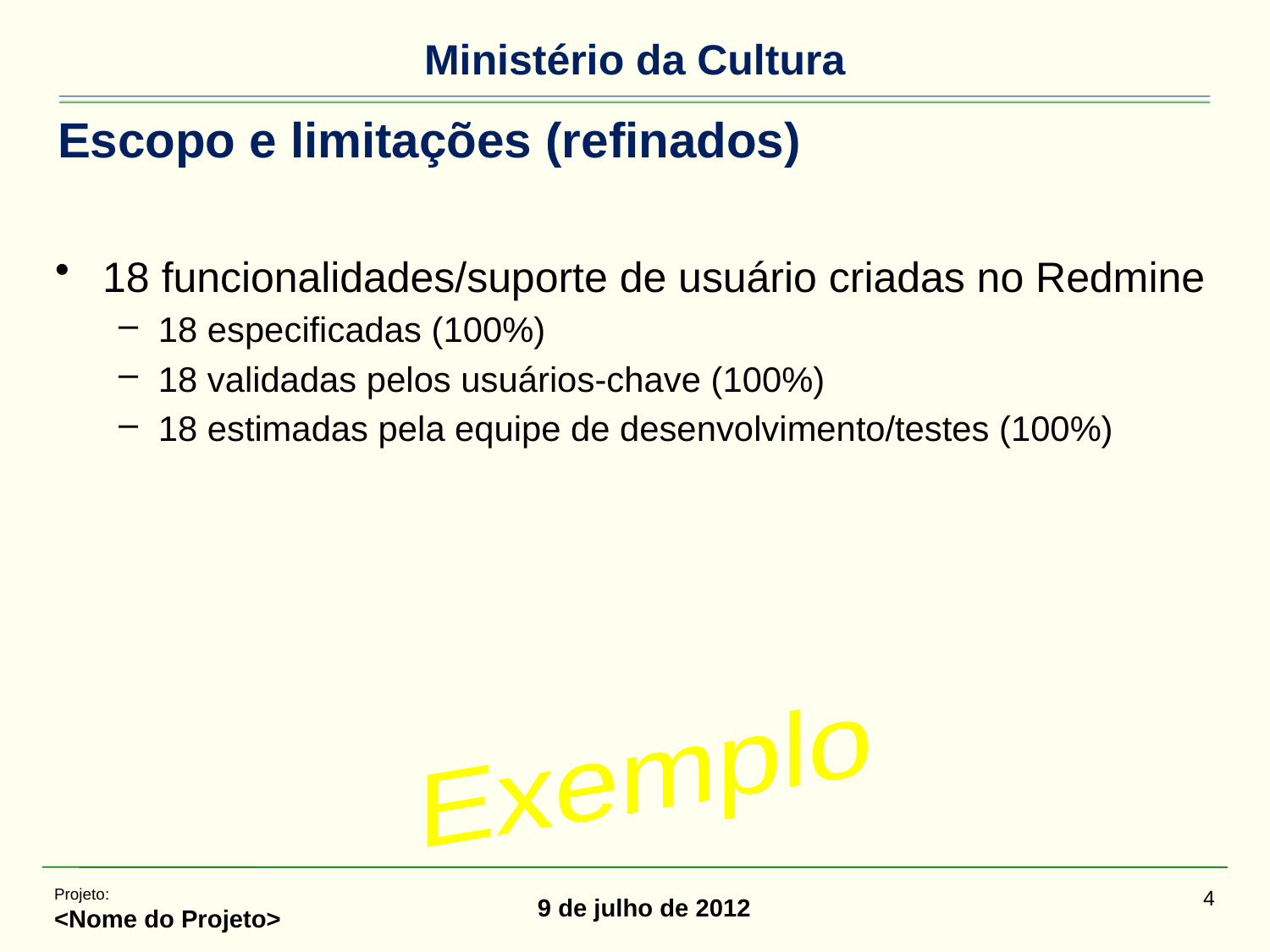

# Escopo e limitações (refinados)
18 funcionalidades/suporte de usuário criadas no Redmine
18 especificadas (100%)
18 validadas pelos usuários-chave (100%)
18 estimadas pela equipe de desenvolvimento/testes (100%)
Exemplo
Projeto:
<Nome do Projeto>
4